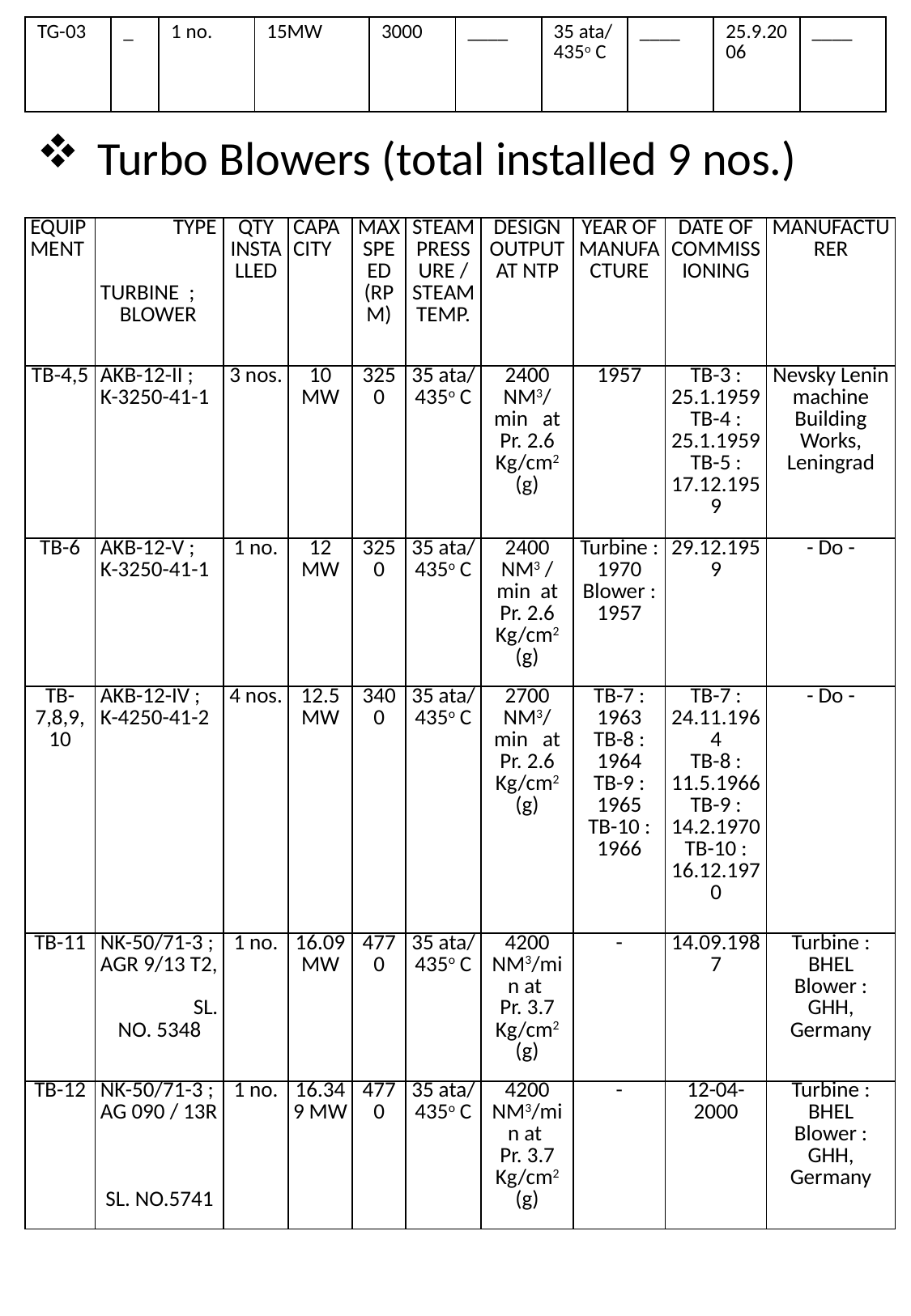

| TG-03 | \_ | 1 no. | 15MW | 3000 | \_\_\_\_ | 35 ata/ 435o C | \_\_\_\_ | 25.9.2006 | \_\_\_\_ |
| --- | --- | --- | --- | --- | --- | --- | --- | --- | --- |
|  |  |  |  |  |  |  |  |  |  |
| --- | --- | --- | --- | --- | --- | --- | --- | --- | --- |
Turbo Blowers (total installed 9 nos.)

| EQUIPMENT | TYPE   TURBINE ; BLOWER | QTY INSTALLED | CAPACITY | MAX SPEED (RPM) | STEAM PRESSURE / STEAM TEMP. | DESIGN OUTPUT AT NTP | YEAR OF MANUFACTURE | DATE OF COMMISSIONING | MANUFACTURER |
| --- | --- | --- | --- | --- | --- | --- | --- | --- | --- |
| TB-4,5 | AKB-12-II ; K-3250-41-1 | 3 nos. | 10 MW | 3250 | 35 ata/ 435o C | 2400 NM3/ min at Pr. 2.6 Kg/cm2 (g) | 1957 | TB-3 : 25.1.1959 TB-4 : 25.1.1959 TB-5 : 17.12.1959 | Nevsky Lenin machine Building Works, Leningrad |
| TB-6 | AKB-12-V ; K-3250-41-1 | 1 no. | 12 MW | 3250 | 35 ata/ 435o C | 2400 NM3 / min at Pr. 2.6 Kg/cm2 (g) | Turbine : 1970 Blower : 1957 | 29.12.1959 | - Do - |
| TB-7,8,9,10 | AKB-12-IV ; K-4250-41-2 | 4 nos. | 12.5 MW | 3400 | 35 ata/ 435o C | 2700 NM3/ min at Pr. 2.6 Kg/cm2 (g) | TB-7 : 1963 TB-8 : 1964 TB-9 : 1965 TB-10 : 1966 | TB-7 : 24.11.1964 TB-8 : 11.5.1966 TB-9 : 14.2.1970 TB-10 : 16.12.1970 | - Do - |
| TB-11 | NK-50/71-3 ; AGR 9/13 T2, SL. NO. 5348 | 1 no. | 16.09 MW | 4770 | 35 ata/ 435o C | 4200 NM3/min at Pr. 3.7 Kg/cm2 (g) | - | 14.09.1987 | Turbine : BHEL Blower : GHH, Germany |
| TB-12 | NK-50/71-3 ; AG 090 / 13R SL. NO.5741 | 1 no. | 16.349 MW | 4770 | 35 ata/ 435o C | 4200 NM3/min at Pr. 3.7 Kg/cm2 (g) | - | 12-04-2000 | Turbine : BHEL Blower : GHH, Germany |